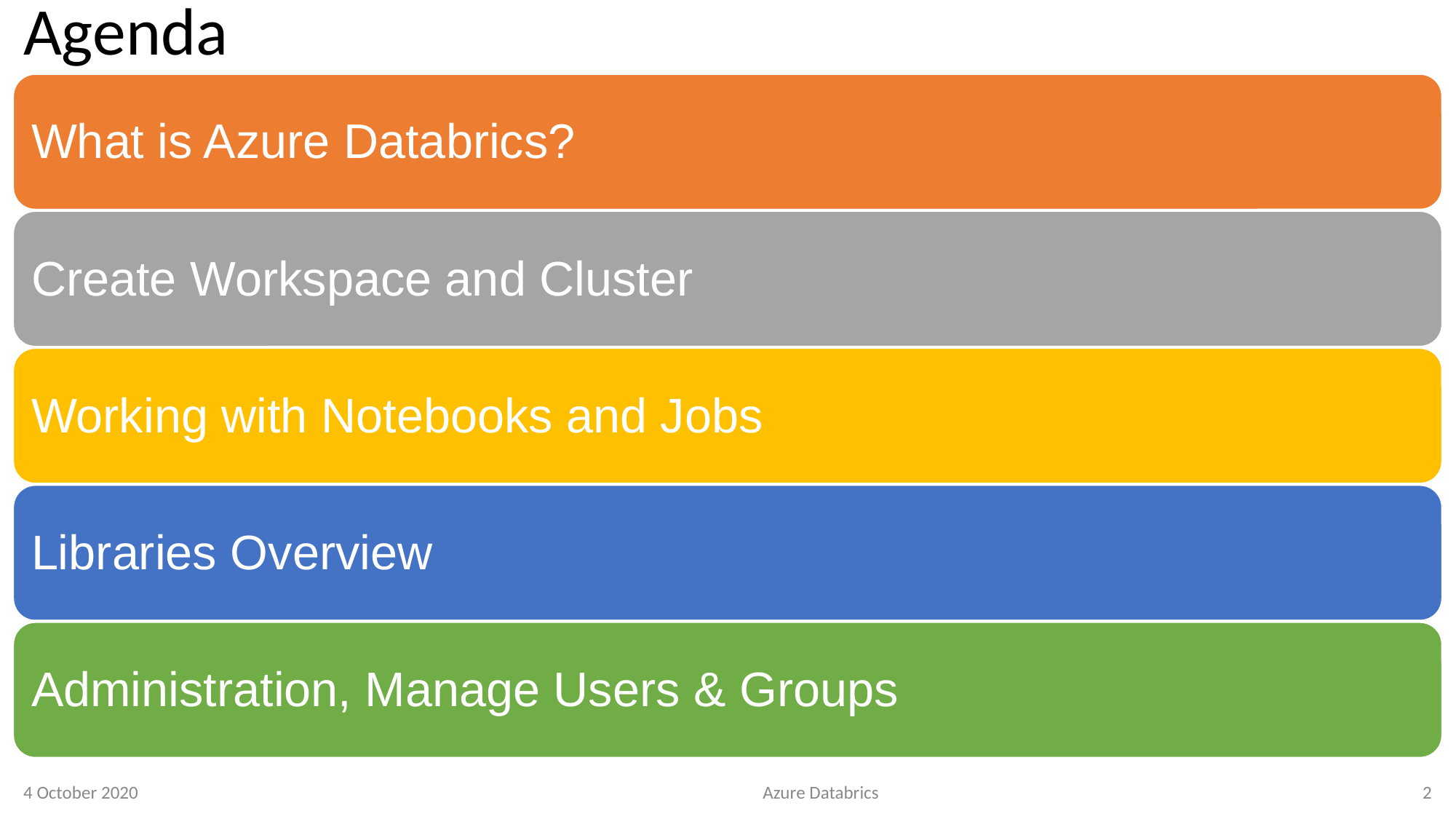

# Agenda
What is Azure Databrics?
Create Workspace and Cluster
Working with Notebooks and Jobs
Libraries Overview
Administration, Manage Users & Groups
4 October 2020
Azure Databrics
2